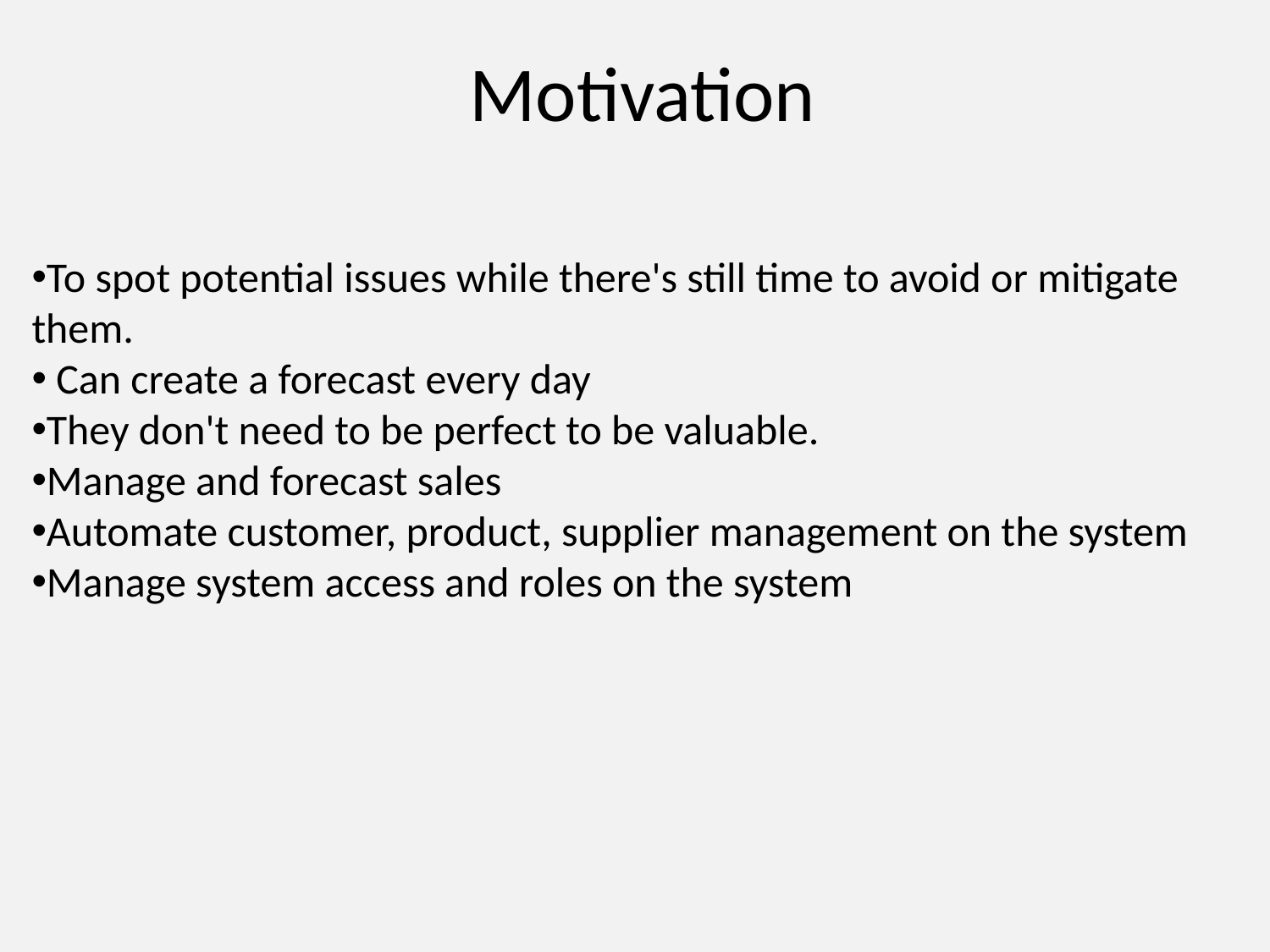

# Motivation

To spot potential issues while there's still time to avoid or mitigate them.
 Can create a forecast every day
They don't need to be perfect to be valuable.
Manage and forecast sales
Automate customer, product, supplier management on the system
Manage system access and roles on the system